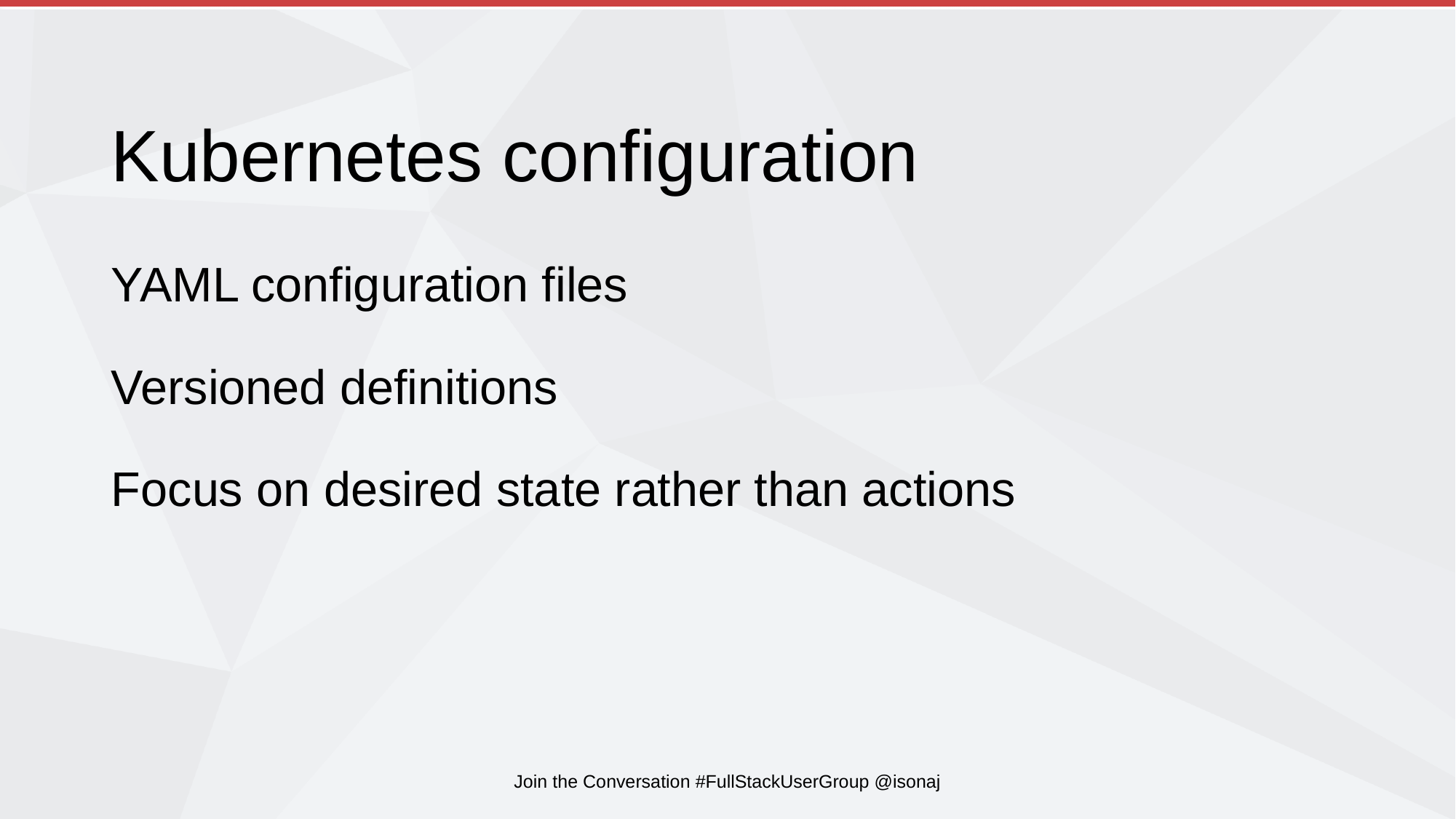

# Kubernetes configuration
YAML configuration files
Versioned definitions
Focus on desired state rather than actions
Join the Conversation #FullStackUserGroup @isonaj